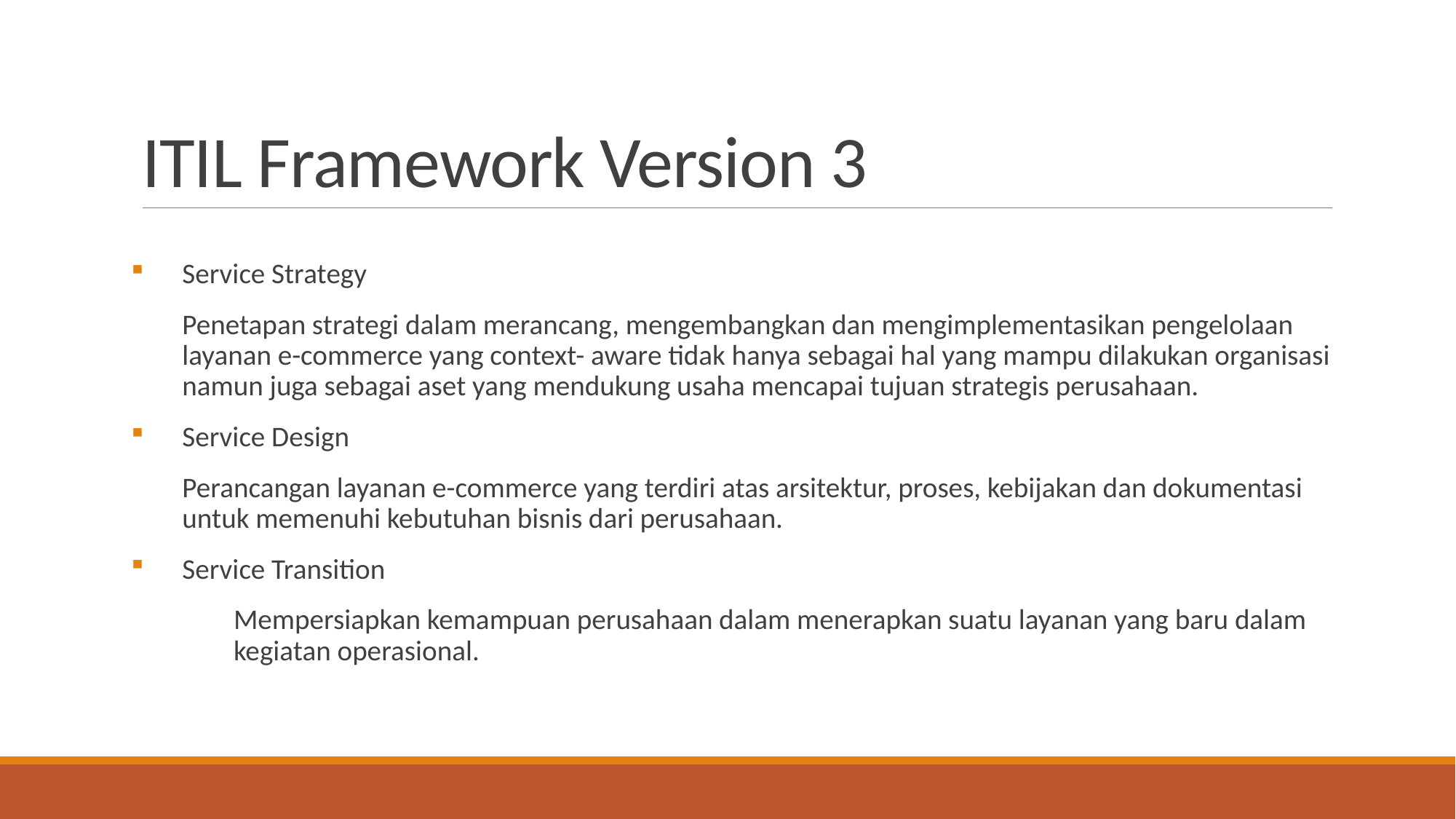

# ITIL Framework Version 3
Service Strategy
Penetapan strategi dalam merancang, mengembangkan dan mengimplementasikan pengelolaan layanan e-commerce yang context- aware tidak hanya sebagai hal yang mampu dilakukan organisasi namun juga sebagai aset yang mendukung usaha mencapai tujuan strategis perusahaan.
Service Design
Perancangan layanan e-commerce yang terdiri atas arsitektur, proses, kebijakan dan dokumentasi untuk memenuhi kebutuhan bisnis dari perusahaan.
Service Transition
	Mempersiapkan kemampuan perusahaan dalam menerapkan suatu layanan yang baru dalam 	kegiatan operasional.